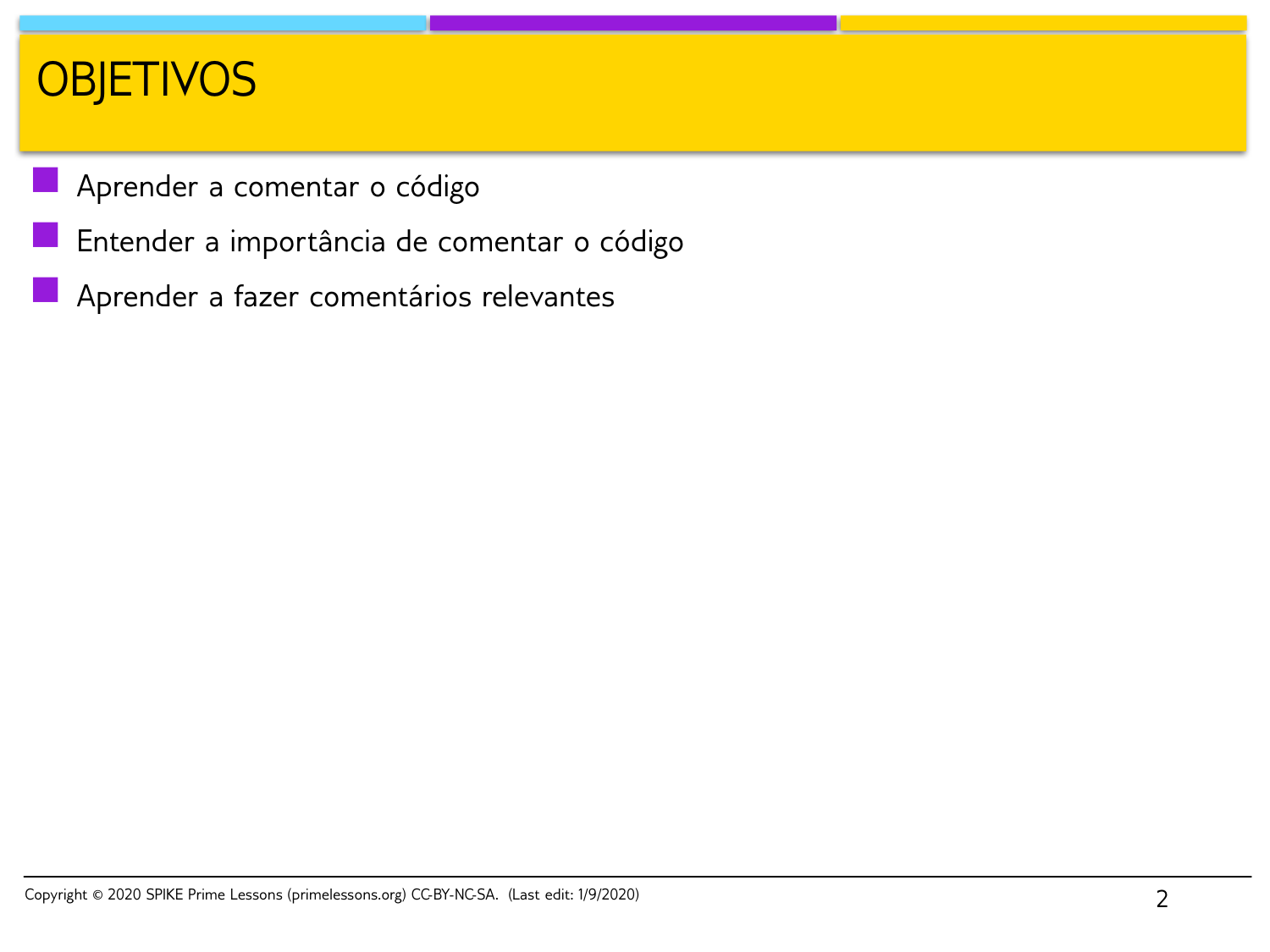

# Objetivos
Aprender a comentar o código
Entender a importância de comentar o código
Aprender a fazer comentários relevantes

2
Copyright © 2020 SPIKE Prime Lessons (primelessons.org) CC-BY-NC-SA.  (Last edit: 1/9/2020)